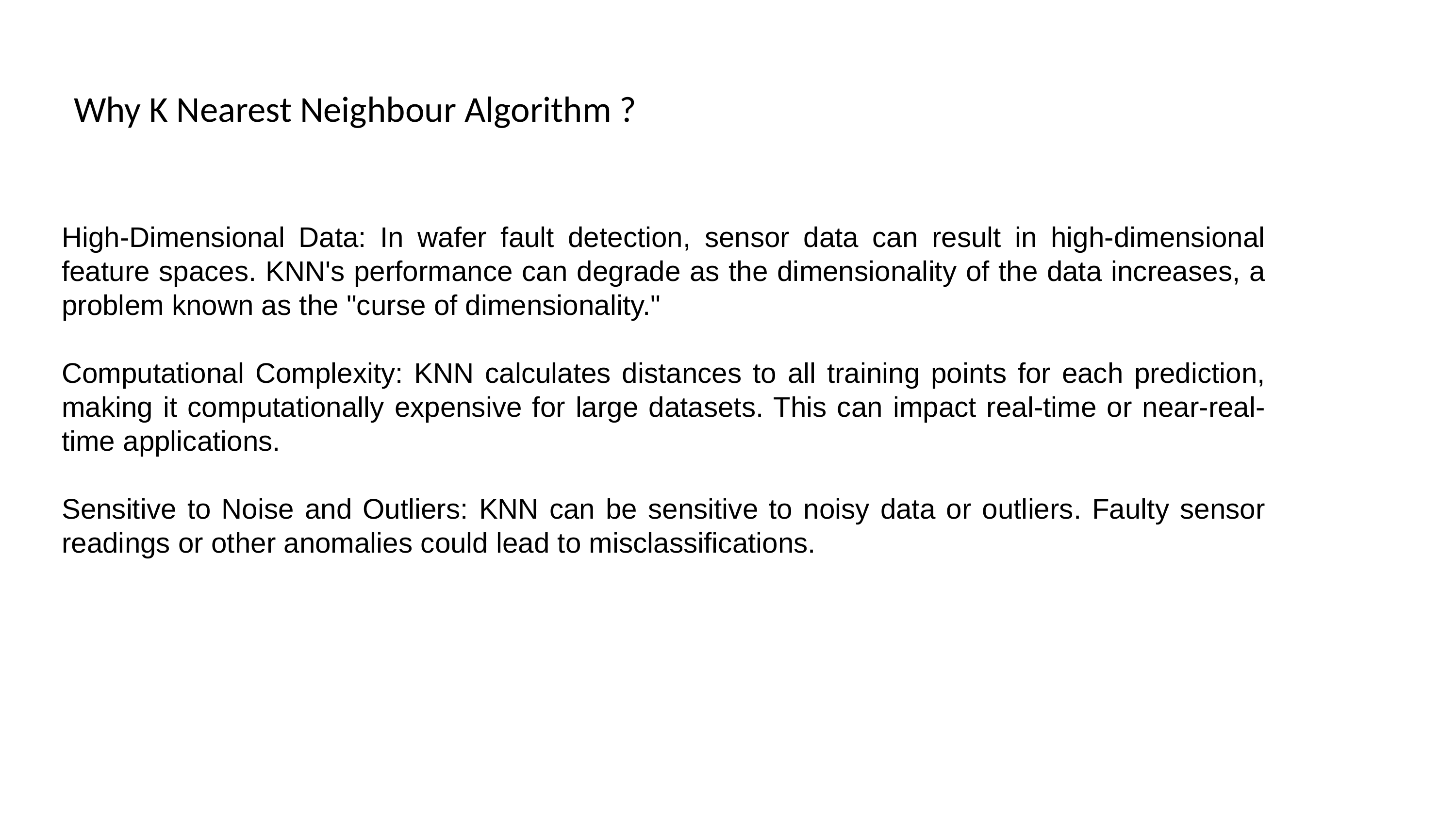

Why K Nearest Neighbour Algorithm ?
High-Dimensional Data: In wafer fault detection, sensor data can result in high-dimensional feature spaces. KNN's performance can degrade as the dimensionality of the data increases, a problem known as the "curse of dimensionality."

Computational Complexity: KNN calculates distances to all training points for each prediction, making it computationally expensive for large datasets. This can impact real-time or near-real-time applications.

Sensitive to Noise and Outliers: KNN can be sensitive to noisy data or outliers. Faulty sensor readings or other anomalies could lead to misclassifications.